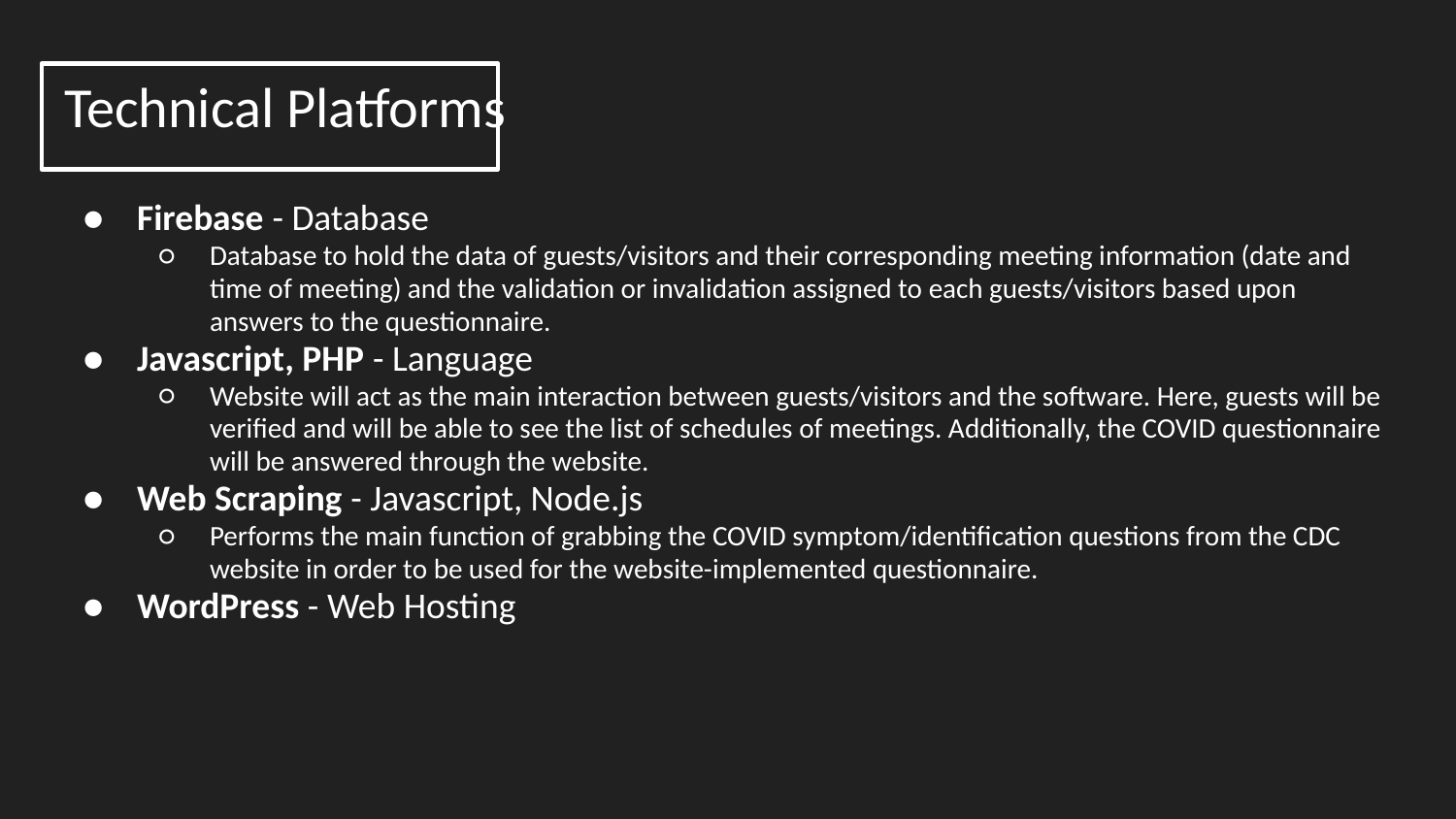

# Technical Platforms
Firebase - Database
Database to hold the data of guests/visitors and their corresponding meeting information (date and time of meeting) and the validation or invalidation assigned to each guests/visitors based upon answers to the questionnaire.
Javascript, PHP - Language
Website will act as the main interaction between guests/visitors and the software. Here, guests will be verified and will be able to see the list of schedules of meetings. Additionally, the COVID questionnaire will be answered through the website.
Web Scraping - Javascript, Node.js
Performs the main function of grabbing the COVID symptom/identification questions from the CDC website in order to be used for the website-implemented questionnaire.
WordPress - Web Hosting